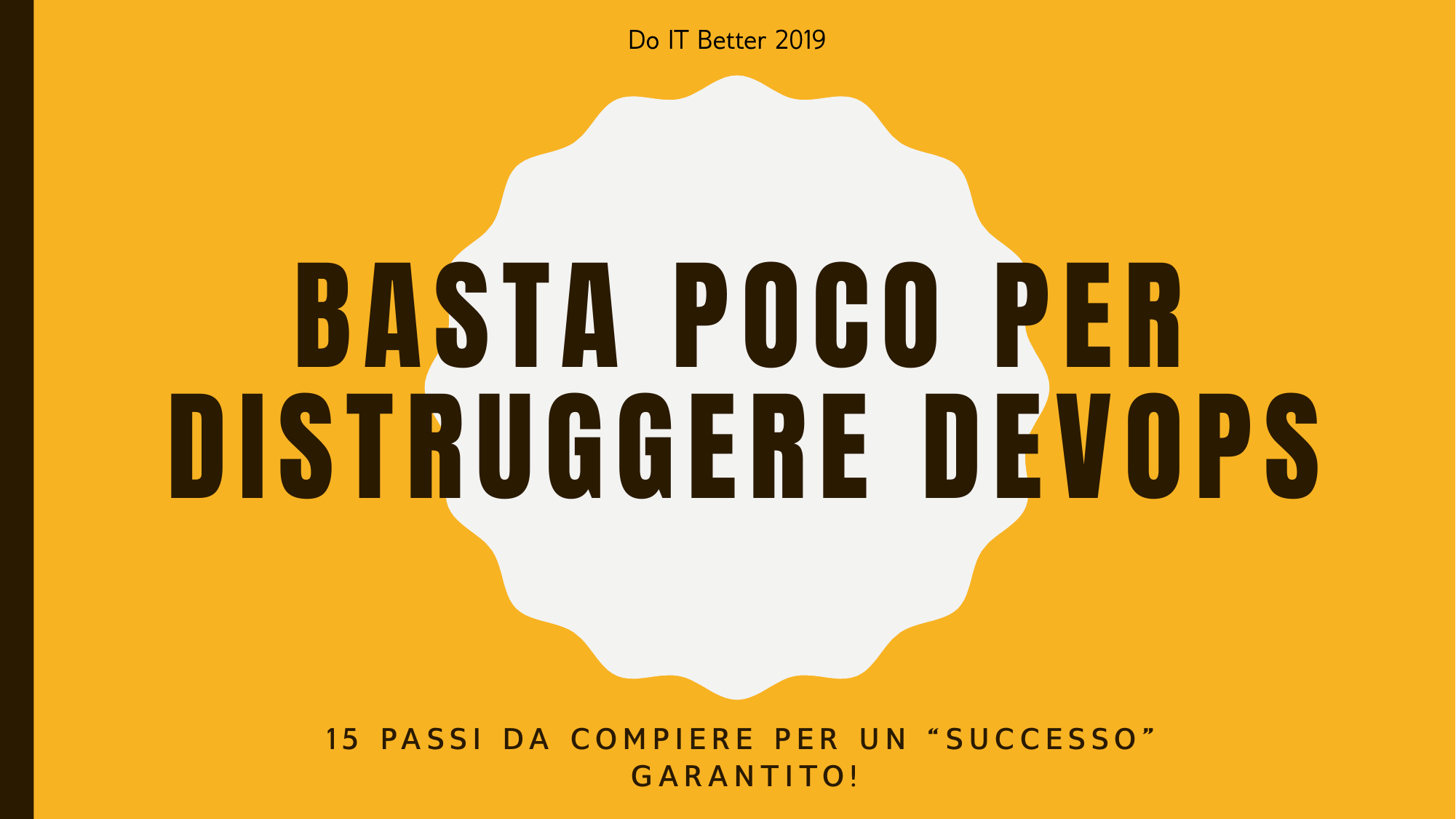

Do IT Better 2019
# Basta poco per distruggere DevOps
15 passi da compiere per un “successo” garantito!